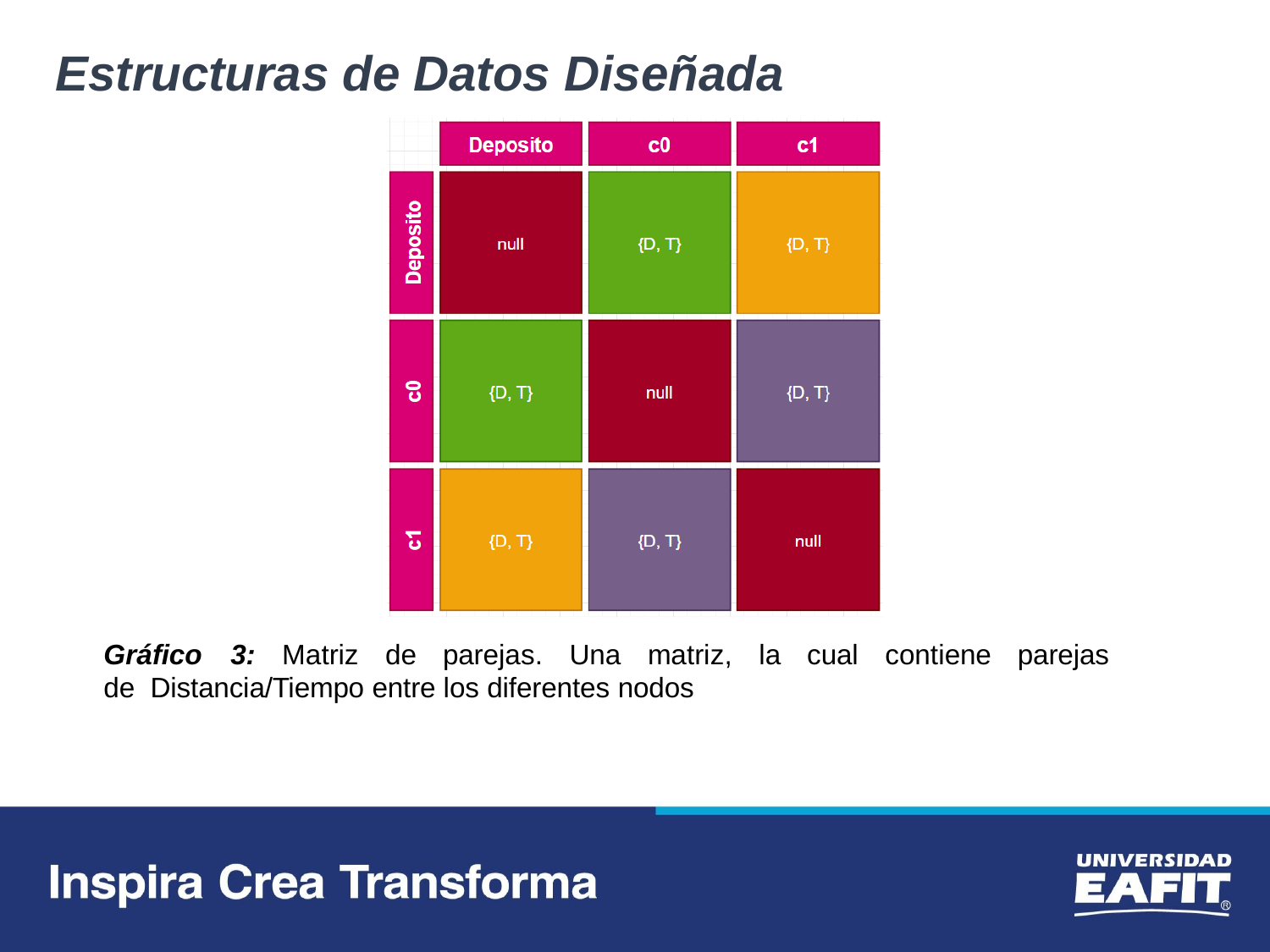

# Estructuras de Datos Diseñada

Gráfico	3:	Matriz	de	parejas.	Una	matriz,	la	cual	contiene	parejas	de  Distancia/Tiempo entre los diferentes nodos